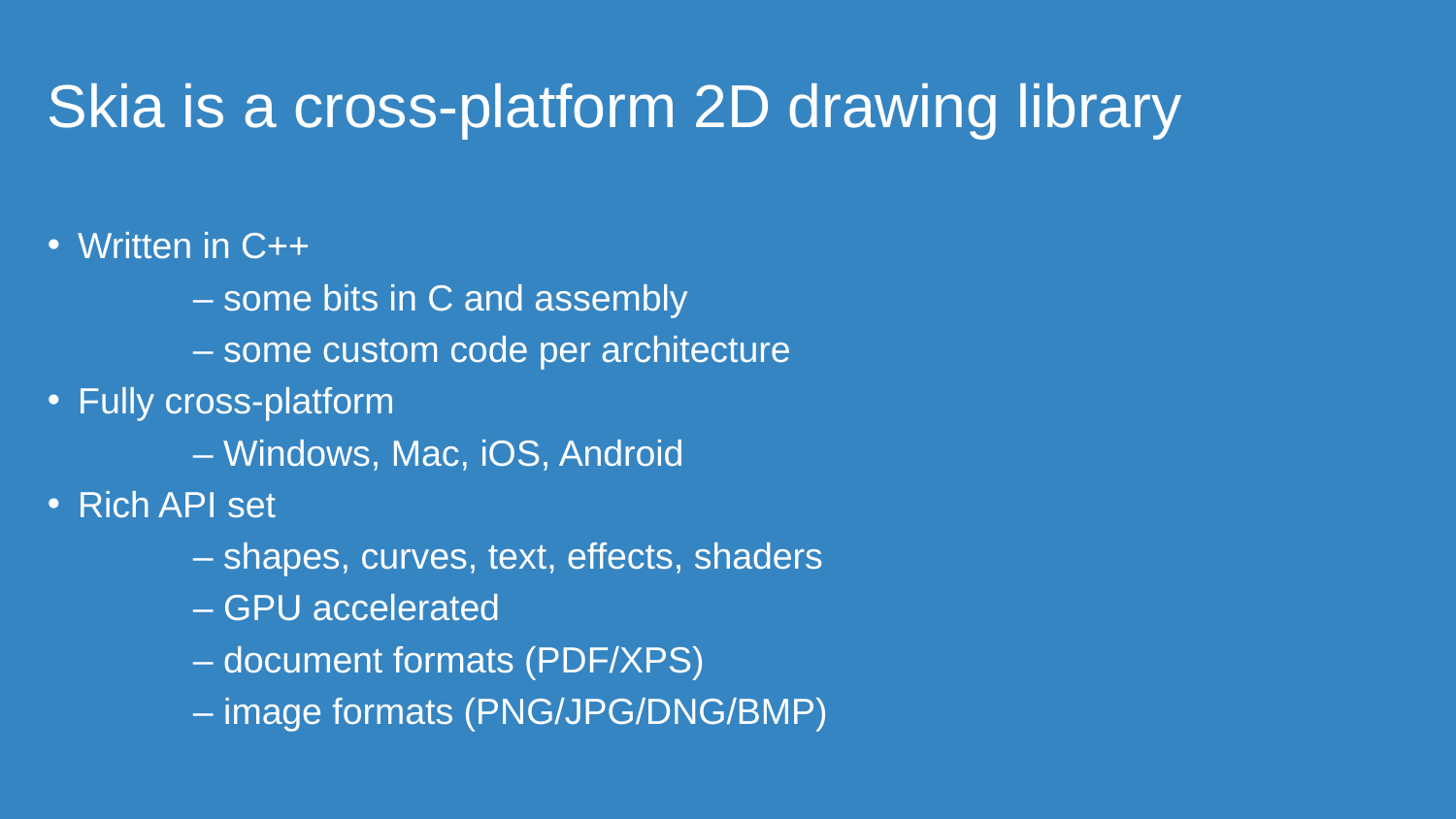

# Skia is a cross-platform 2D drawing library
Written in C++
	– some bits in C and assembly
	– some custom code per architecture
Fully cross-platform
	– Windows, Mac, iOS, Android
Rich API set
	– shapes, curves, text, effects, shaders
	– GPU accelerated
	– document formats (PDF/XPS)
	– image formats (PNG/JPG/DNG/BMP)